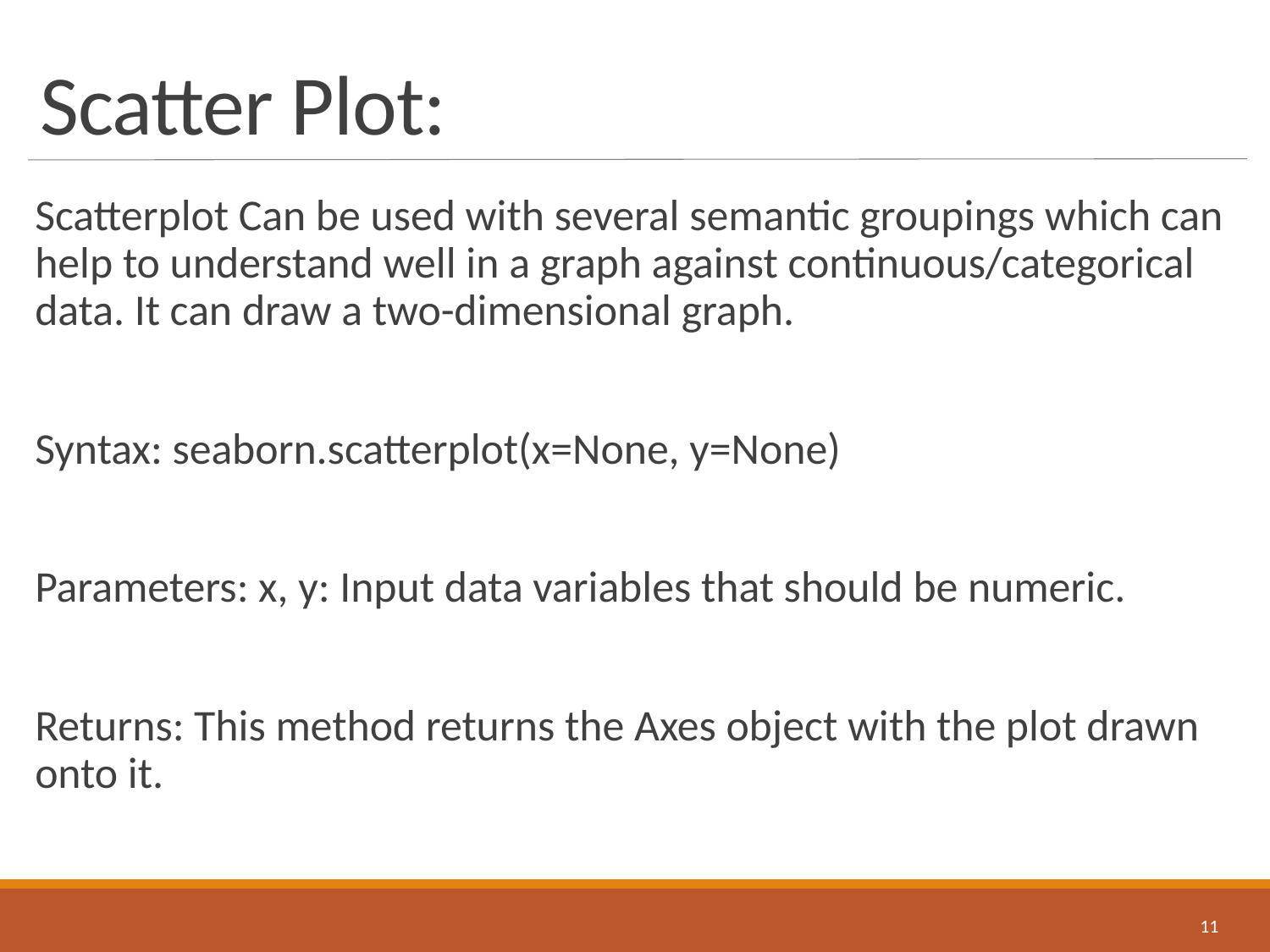

# Scatter Plot:
Scatterplot Can be used with several semantic groupings which can help to understand well in a graph against continuous/categorical data. It can draw a two-dimensional graph.

Syntax: seaborn.scatterplot(x=None, y=None)

Parameters: x, y: Input data variables that should be numeric.

Returns: This method returns the Axes object with the plot drawn onto it.